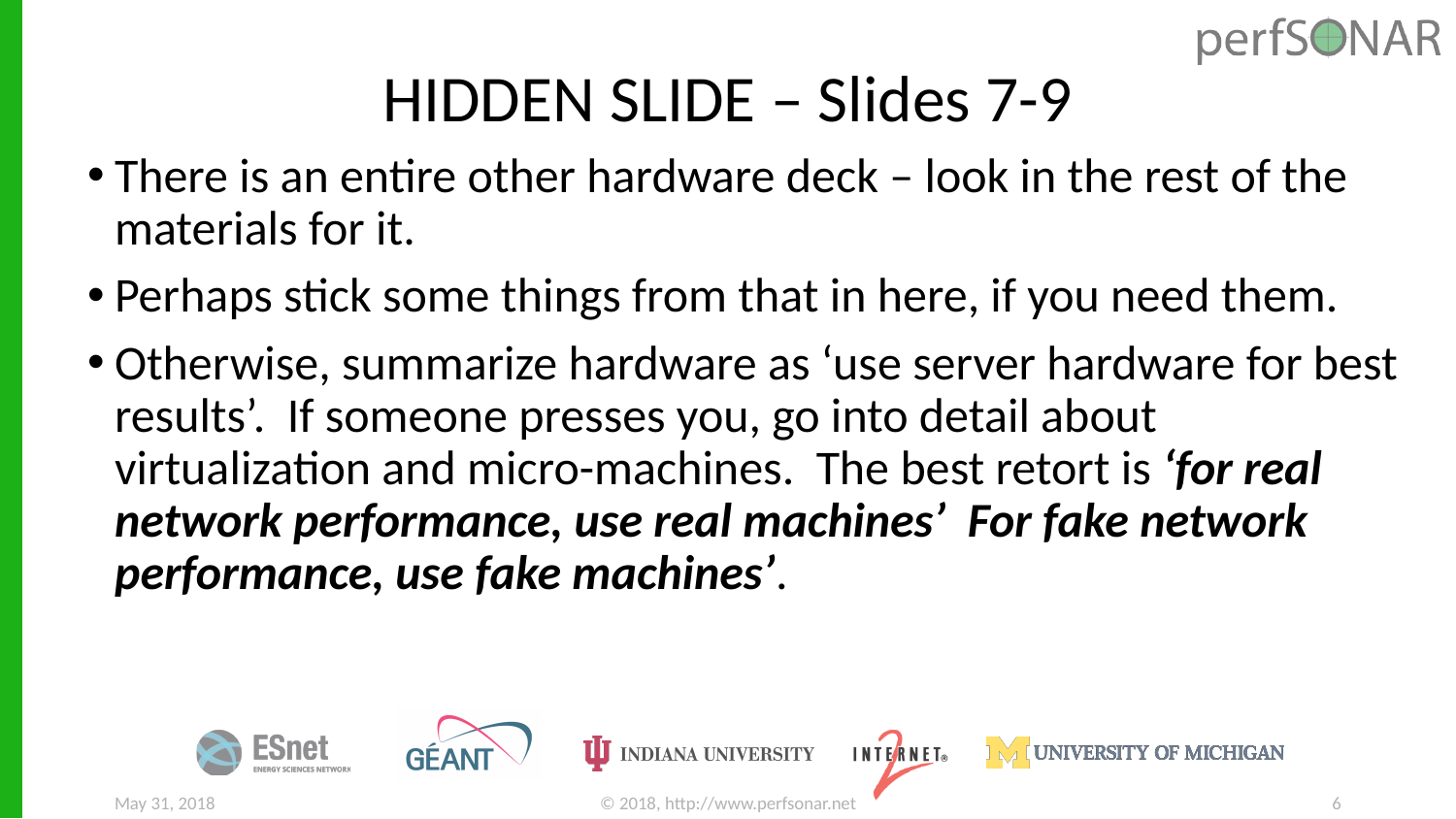

# HIDDEN SLIDE – Slides 7-9
There is an entire other hardware deck – look in the rest of the materials for it.
Perhaps stick some things from that in here, if you need them.
Otherwise, summarize hardware as ‘use server hardware for best results’.  If someone presses you, go into detail about virtualization and micro-machines.  The best retort is ‘for real network performance, use real machines’  For fake network performance, use fake machines’.
May 31, 2018
© 2018, http://www.perfsonar.net
6